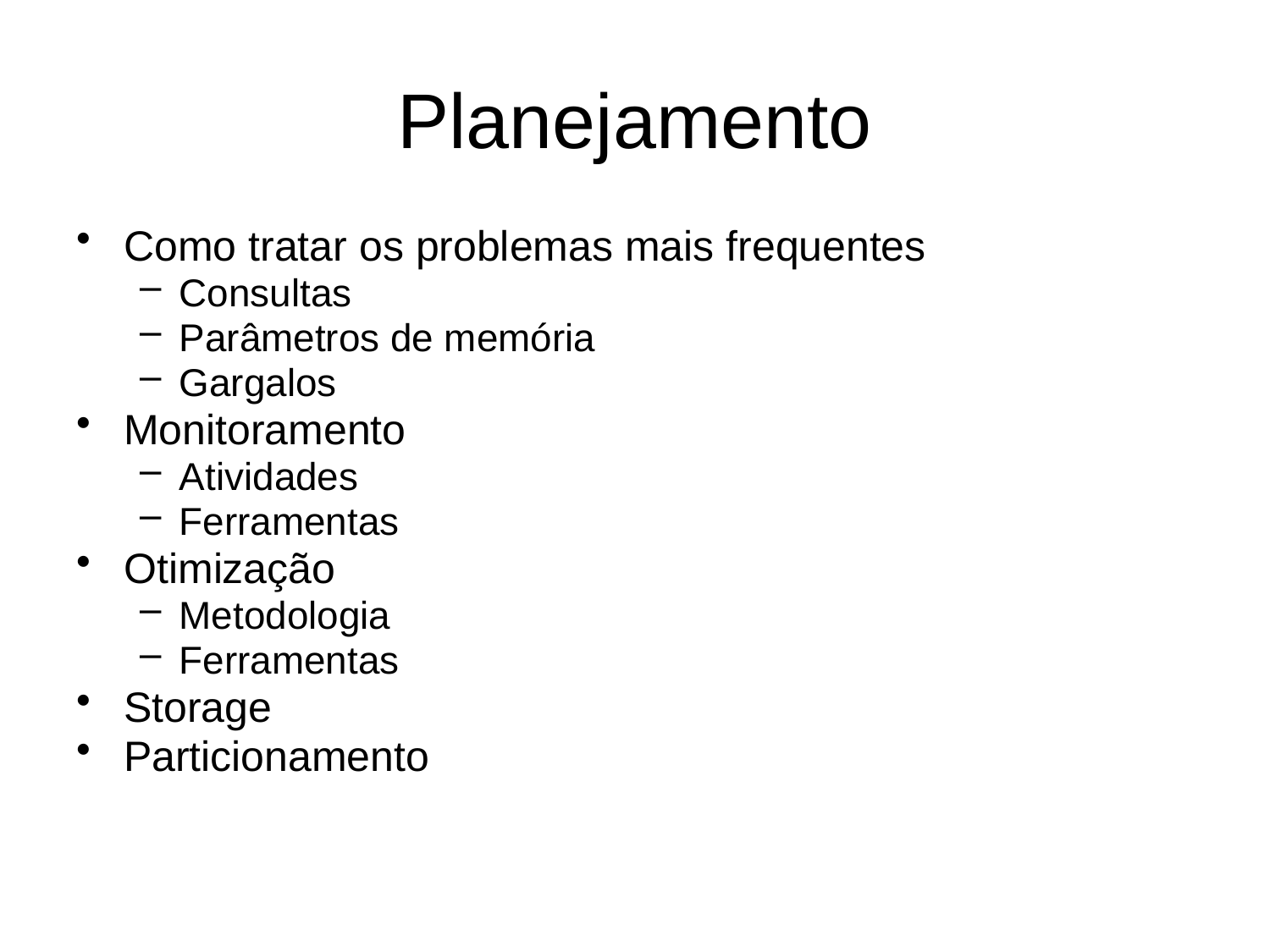

# Planejamento
Como tratar os problemas mais frequentes
Consultas
Parâmetros de memória
Gargalos
Monitoramento
Atividades
Ferramentas
Otimização
Metodologia
Ferramentas
Storage
Particionamento